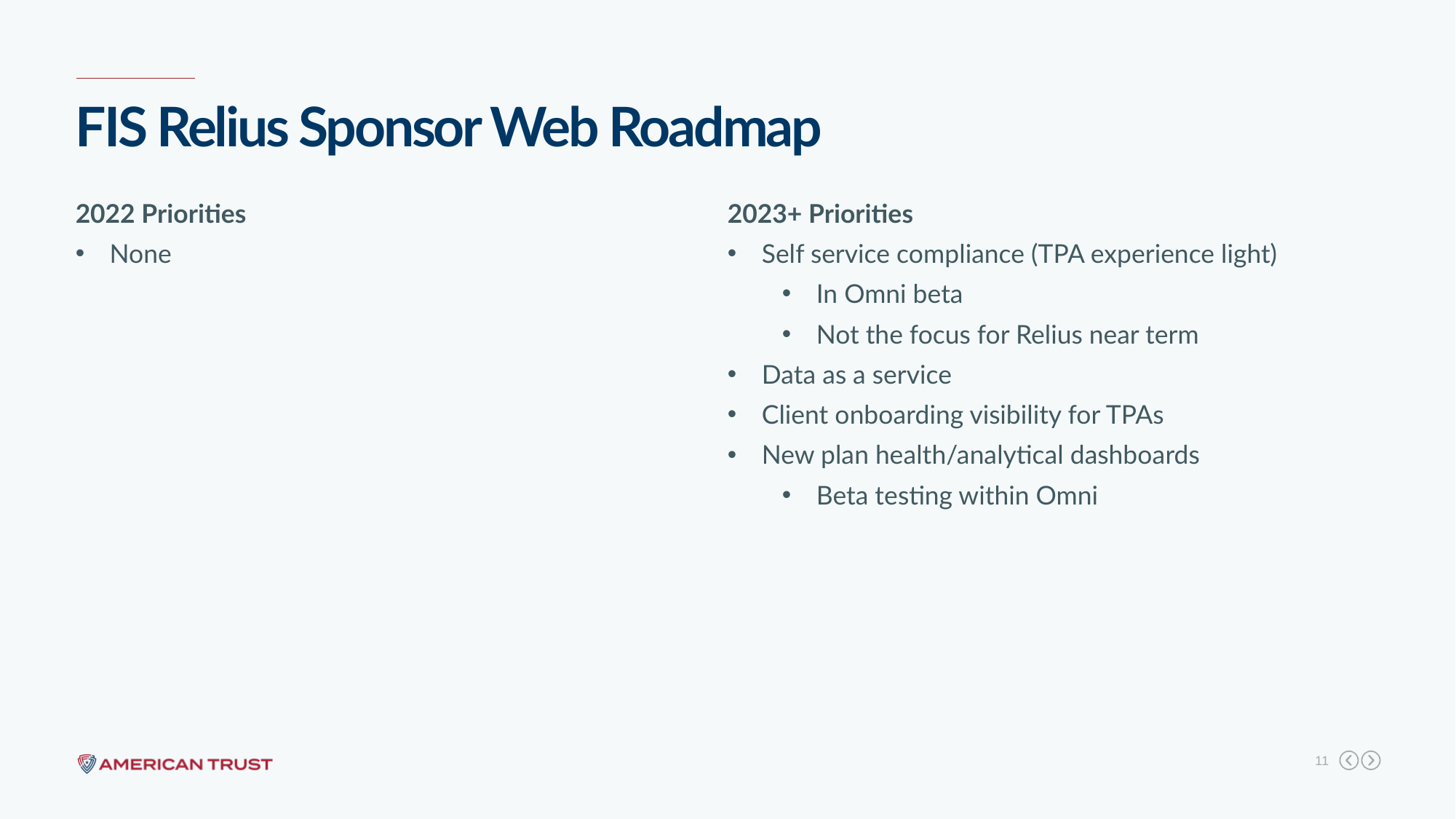

FIS Relius Sponsor Web Roadmap
2022 Priorities
None
2023+ Priorities
Self service compliance (TPA experience light)
In Omni beta
Not the focus for Relius near term
Data as a service
Client onboarding visibility for TPAs
New plan health/analytical dashboards
Beta testing within Omni